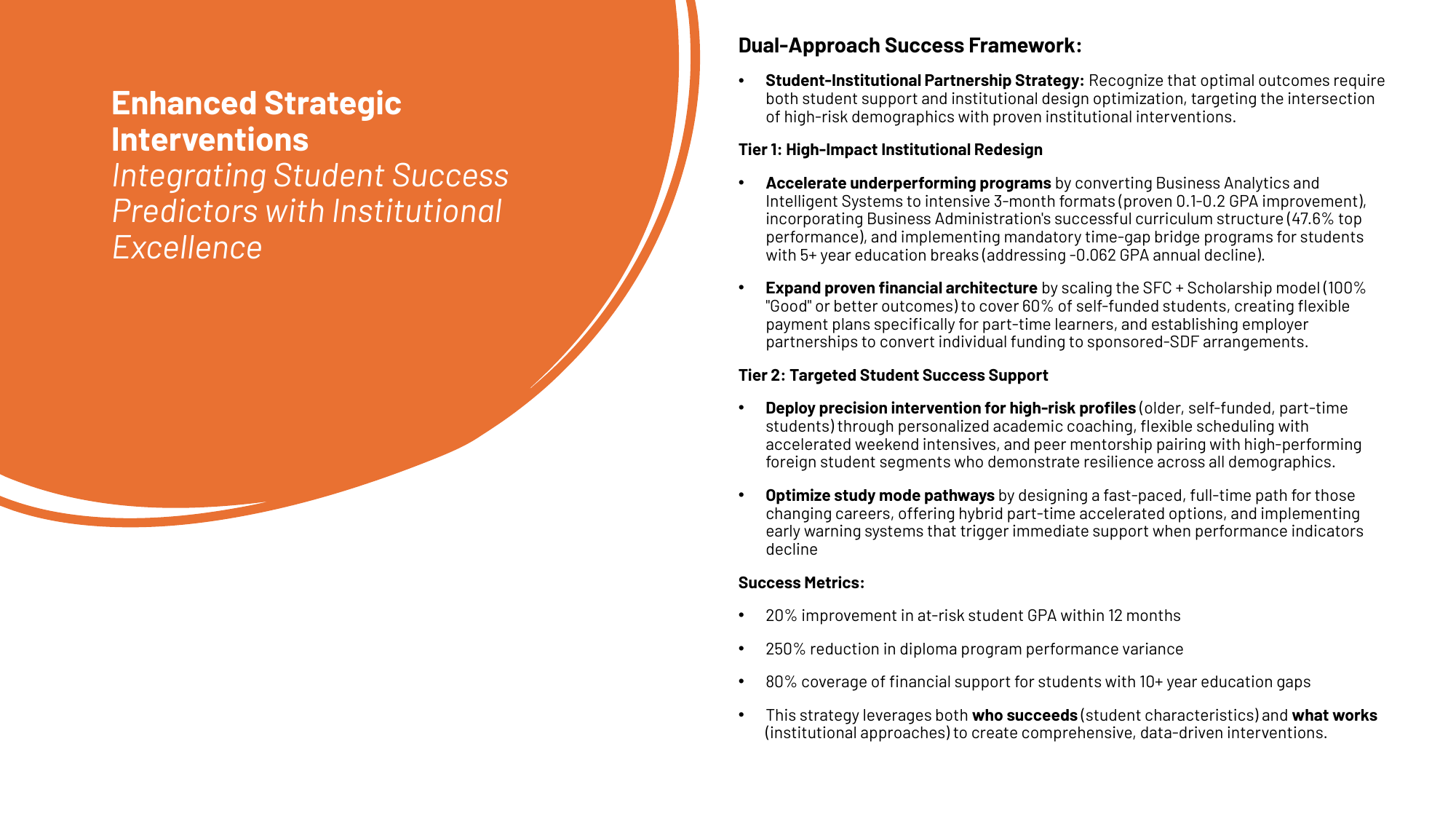

Dual-Approach Success Framework:
Student-Institutional Partnership Strategy: Recognize that optimal outcomes require both student support and institutional design optimization, targeting the intersection of high-risk demographics with proven institutional interventions.
Tier 1: High-Impact Institutional Redesign
Accelerate underperforming programs by converting Business Analytics and Intelligent Systems to intensive 3-month formats (proven 0.1-0.2 GPA improvement), incorporating Business Administration's successful curriculum structure (47.6% top performance), and implementing mandatory time-gap bridge programs for students with 5+ year education breaks (addressing -0.062 GPA annual decline).
Expand proven financial architecture by scaling the SFC + Scholarship model (100% "Good" or better outcomes) to cover 60% of self-funded students, creating flexible payment plans specifically for part-time learners, and establishing employer partnerships to convert individual funding to sponsored-SDF arrangements.
Tier 2: Targeted Student Success Support
Deploy precision intervention for high-risk profiles (older, self-funded, part-time students) through personalized academic coaching, flexible scheduling with accelerated weekend intensives, and peer mentorship pairing with high-performing foreign student segments who demonstrate resilience across all demographics.
Optimize study mode pathways by designing a fast-paced, full-time path for those changing careers, offering hybrid part-time accelerated options, and implementing early warning systems that trigger immediate support when performance indicators decline
Success Metrics:
20% improvement in at-risk student GPA within 12 months
250% reduction in diploma program performance variance
80% coverage of financial support for students with 10+ year education gaps
This strategy leverages both who succeeds (student characteristics) and what works (institutional approaches) to create comprehensive, data-driven interventions.

# Enhanced Strategic Interventions Integrating Student Success Predictors with Institutional Excellence